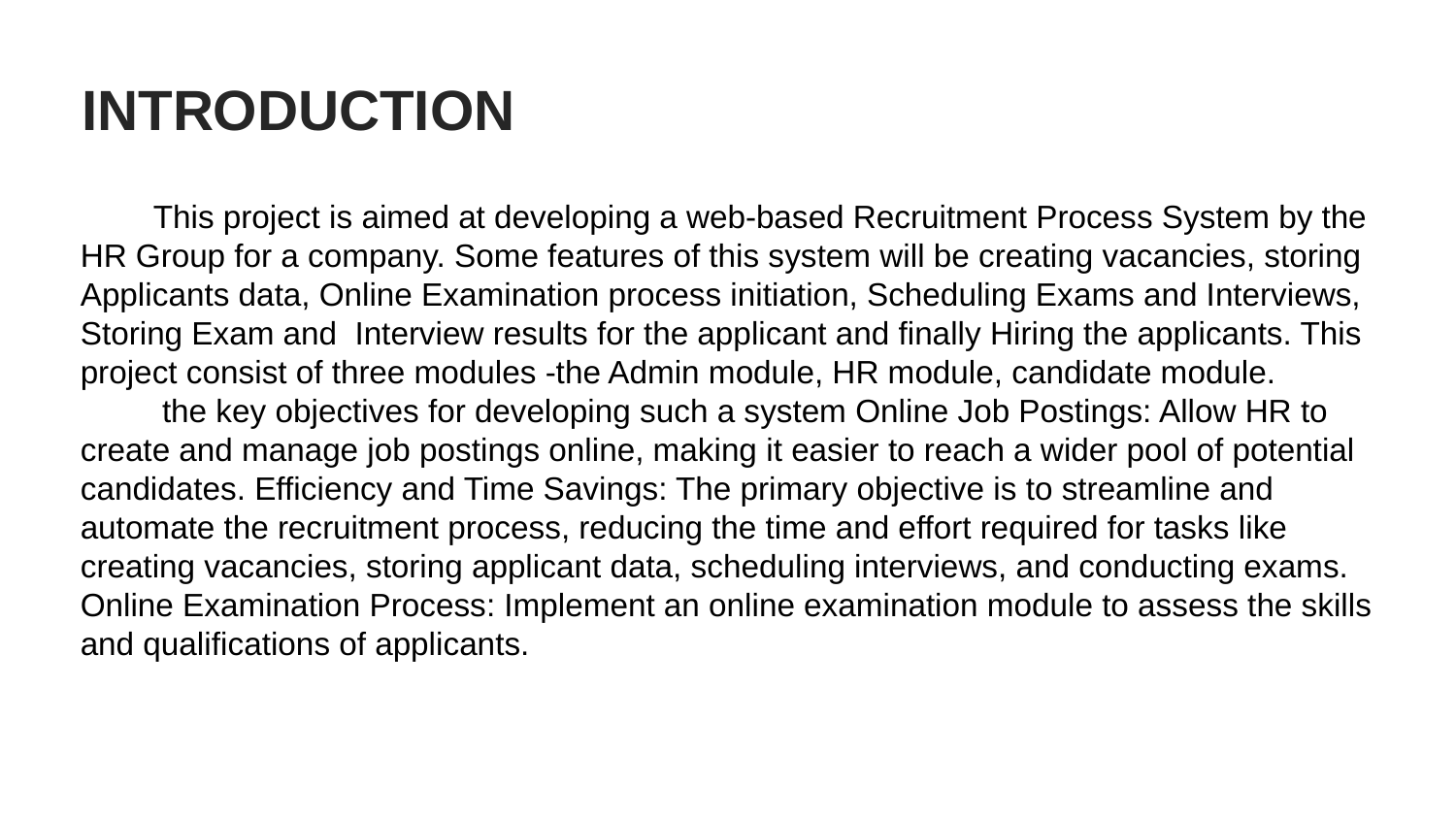

INTRODUCTION

This project is aimed at developing a web-based Recruitment Process System by the HR Group for a company. Some features of this system will be creating vacancies, storing Applicants data, Online Examination process initiation, Scheduling Exams and Interviews, Storing Exam and  Interview results for the applicant and finally Hiring the applicants. This project consist of three modules -the Admin module, HR module, candidate module.
 the key objectives for developing such a system Online Job Postings: Allow HR to create and manage job postings online, making it easier to reach a wider pool of potential candidates. Efficiency and Time Savings: The primary objective is to streamline and automate the recruitment process, reducing the time and effort required for tasks like creating vacancies, storing applicant data, scheduling interviews, and conducting exams. Online Examination Process: Implement an online examination module to assess the skills and qualifications of applicants.